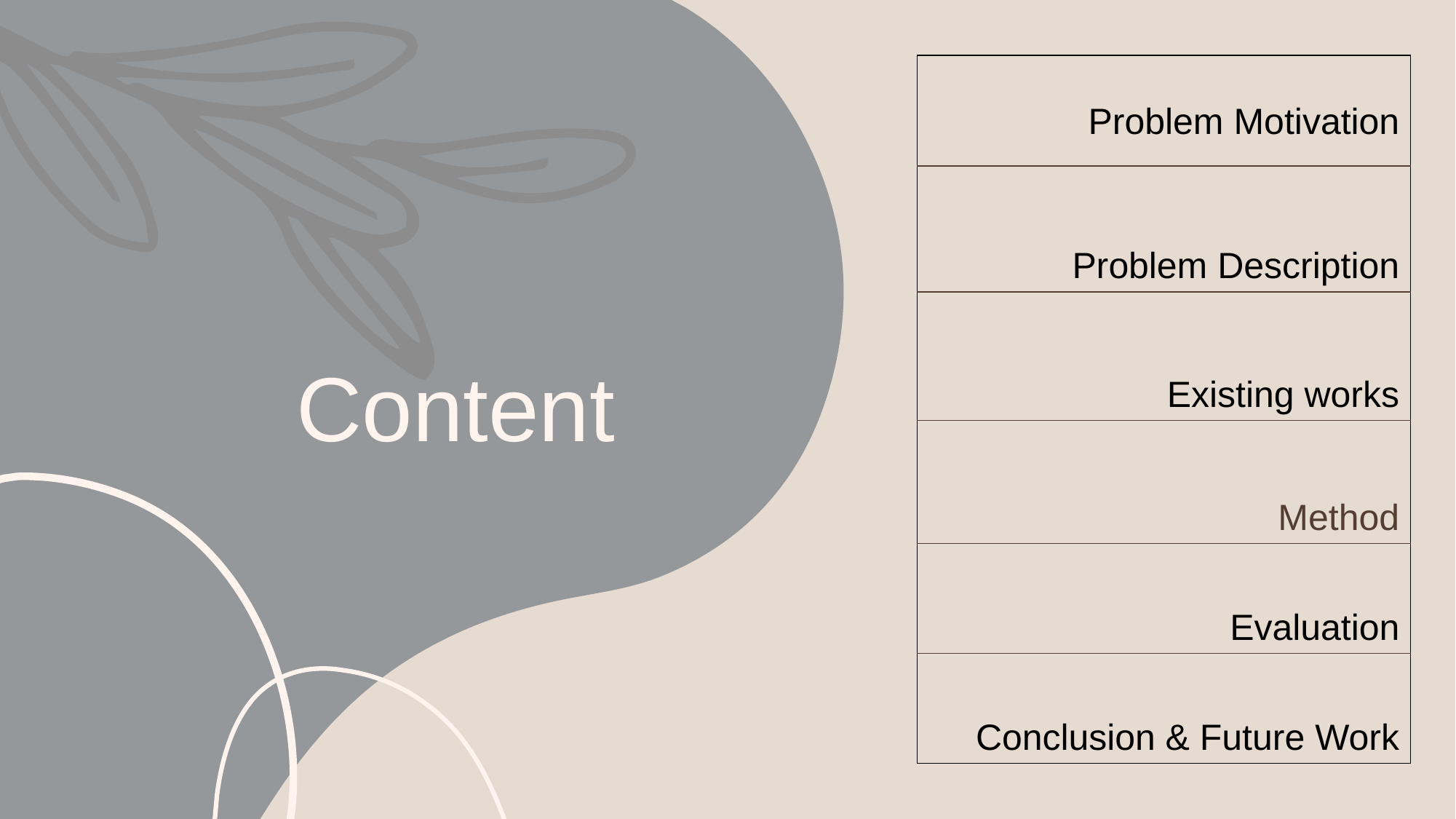

| Problem Motivation |
| --- |
| Problem Description |
| Existing works |
| Method |
| Evaluation |
| Conclusion & Future Work |
# Content